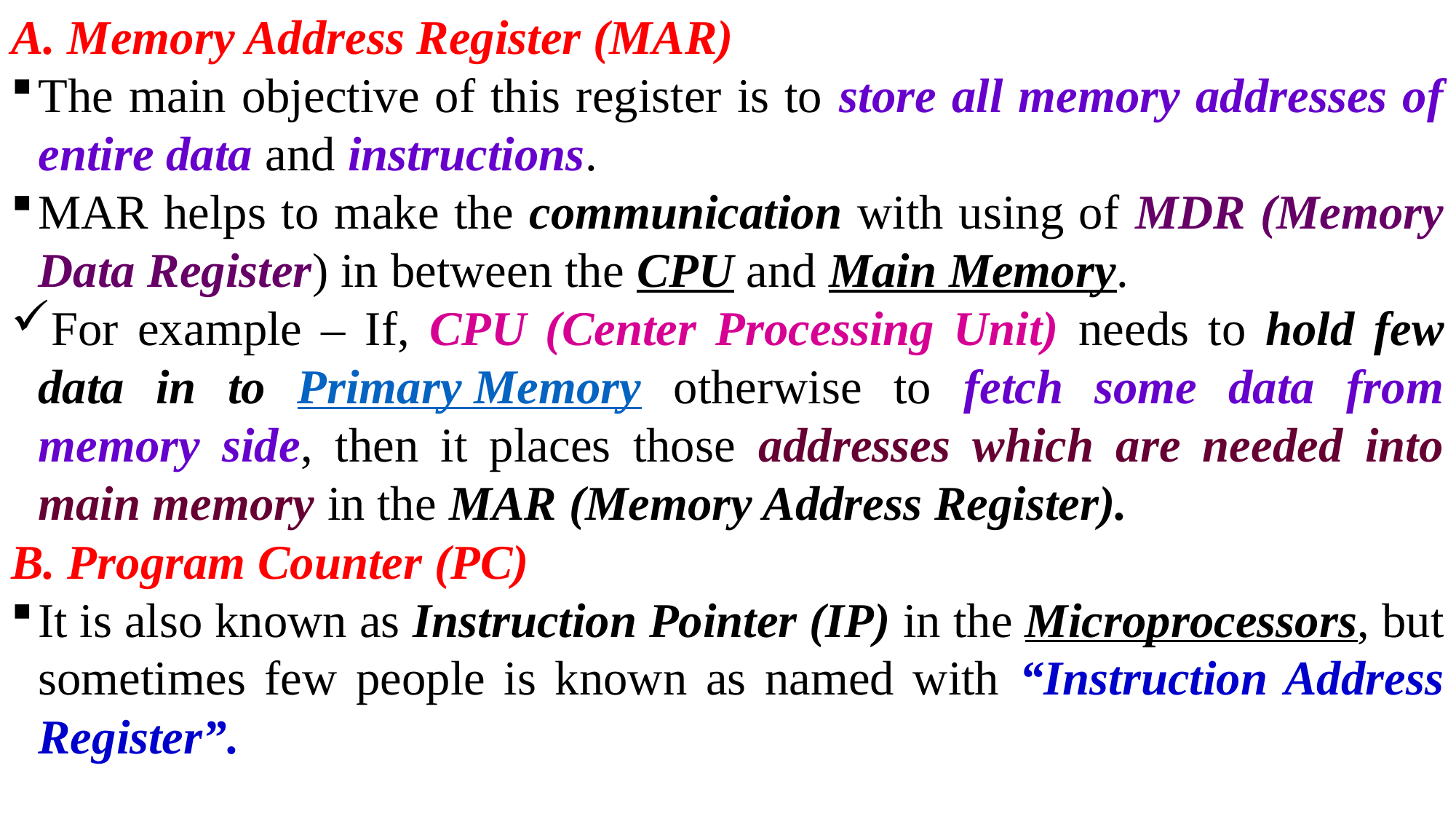

A. Memory Address Register (MAR)
The main objective of this register is to store all memory addresses of entire data and instructions.
MAR helps to make the communication with using of MDR (Memory Data Register) in between the CPU and Main Memory.
For example – If, CPU (Center Processing Unit) needs to hold few data in to Primary Memory otherwise to fetch some data from memory side, then it places those addresses which are needed into main memory in the MAR (Memory Address Register).
B. Program Counter (PC)
It is also known as Instruction Pointer (IP) in the Microprocessors, but sometimes few people is known as named with “Instruction Address Register”.